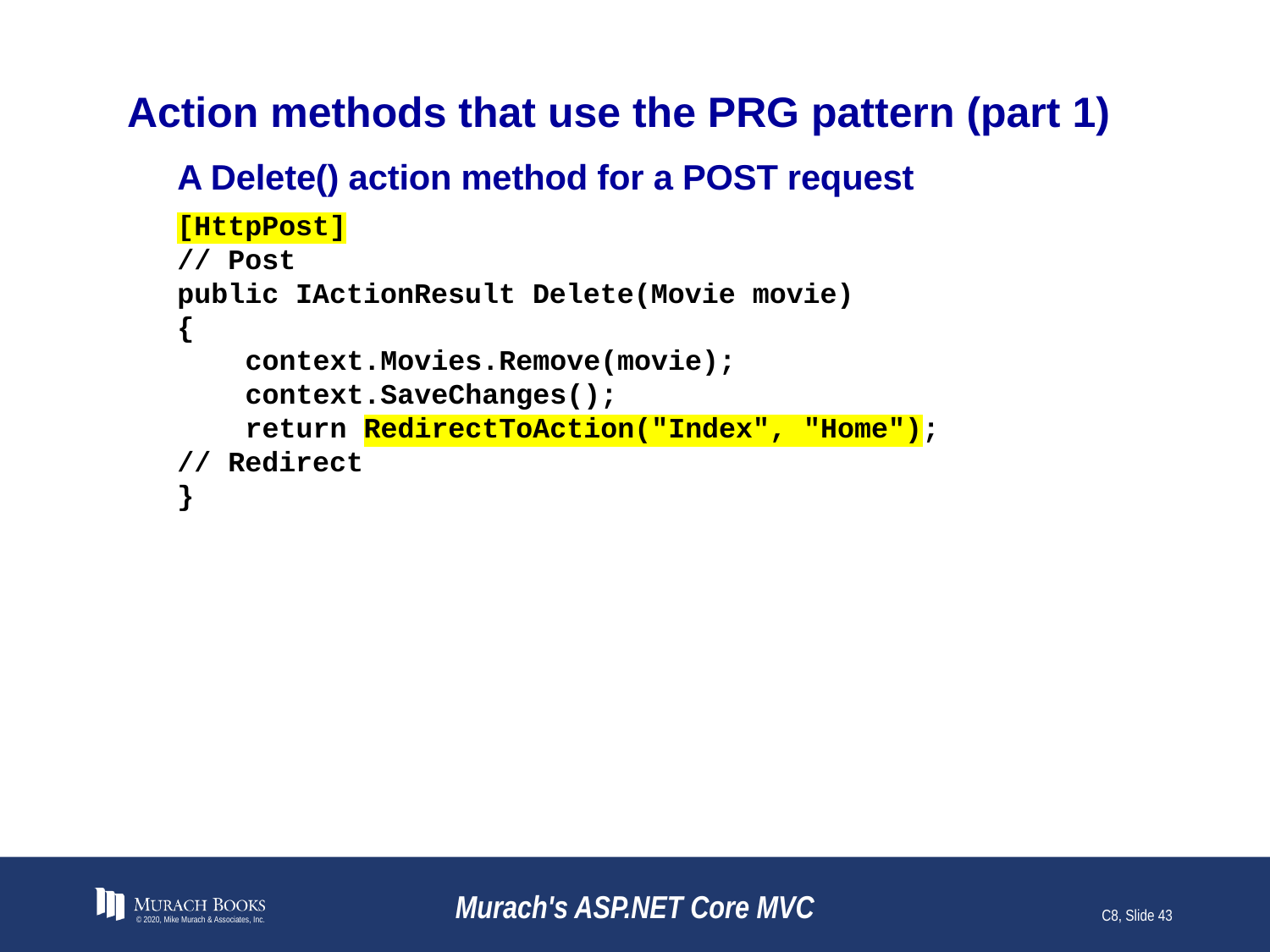

# Action methods that use the PRG pattern (part 1)
A Delete() action method for a POST request
[HttpPost]                                               // Post
public IActionResult Delete(Movie movie)
{
    context.Movies.Remove(movie);
    context.SaveChanges();
    return RedirectToAction("Index", "Home");            // Redirect
}

© 2020, Mike Murach & Associates, Inc.
Murach's ASP.NET Core MVC

C8, Slide 43